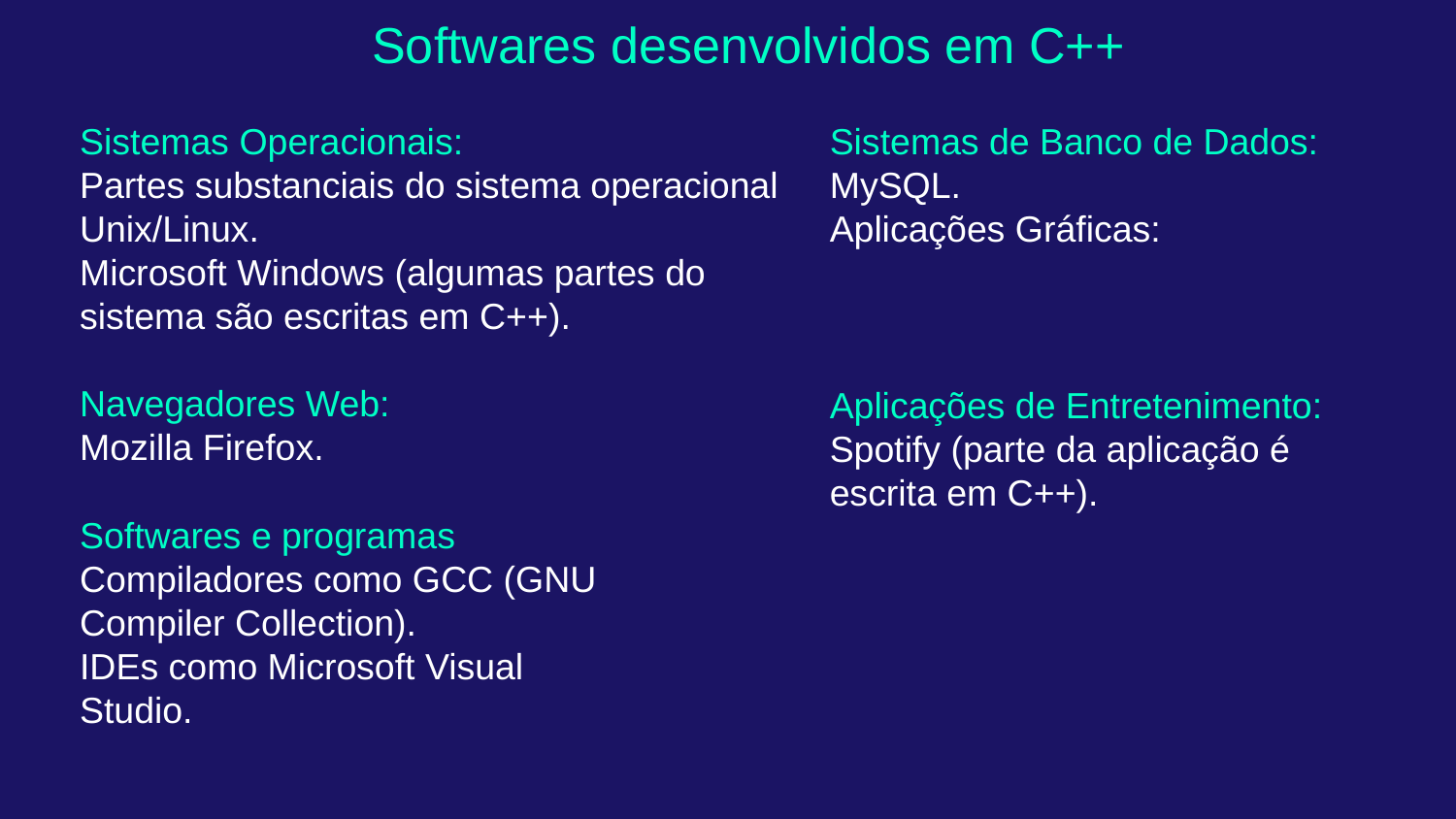

# Softwares desenvolvidos em C++
Sistemas Operacionais:
Partes substanciais do sistema operacional Unix/Linux.
Microsoft Windows (algumas partes do sistema são escritas em C++).

Navegadores Web:
Mozilla Firefox.
Sistemas de Banco de Dados:
MySQL.
Aplicações Gráficas:

Aplicações de Entretenimento:
Spotify (parte da aplicação é escrita em C++).
Softwares e programas
Compiladores como GCC (GNU Compiler Collection).
IDEs como Microsoft Visual Studio.